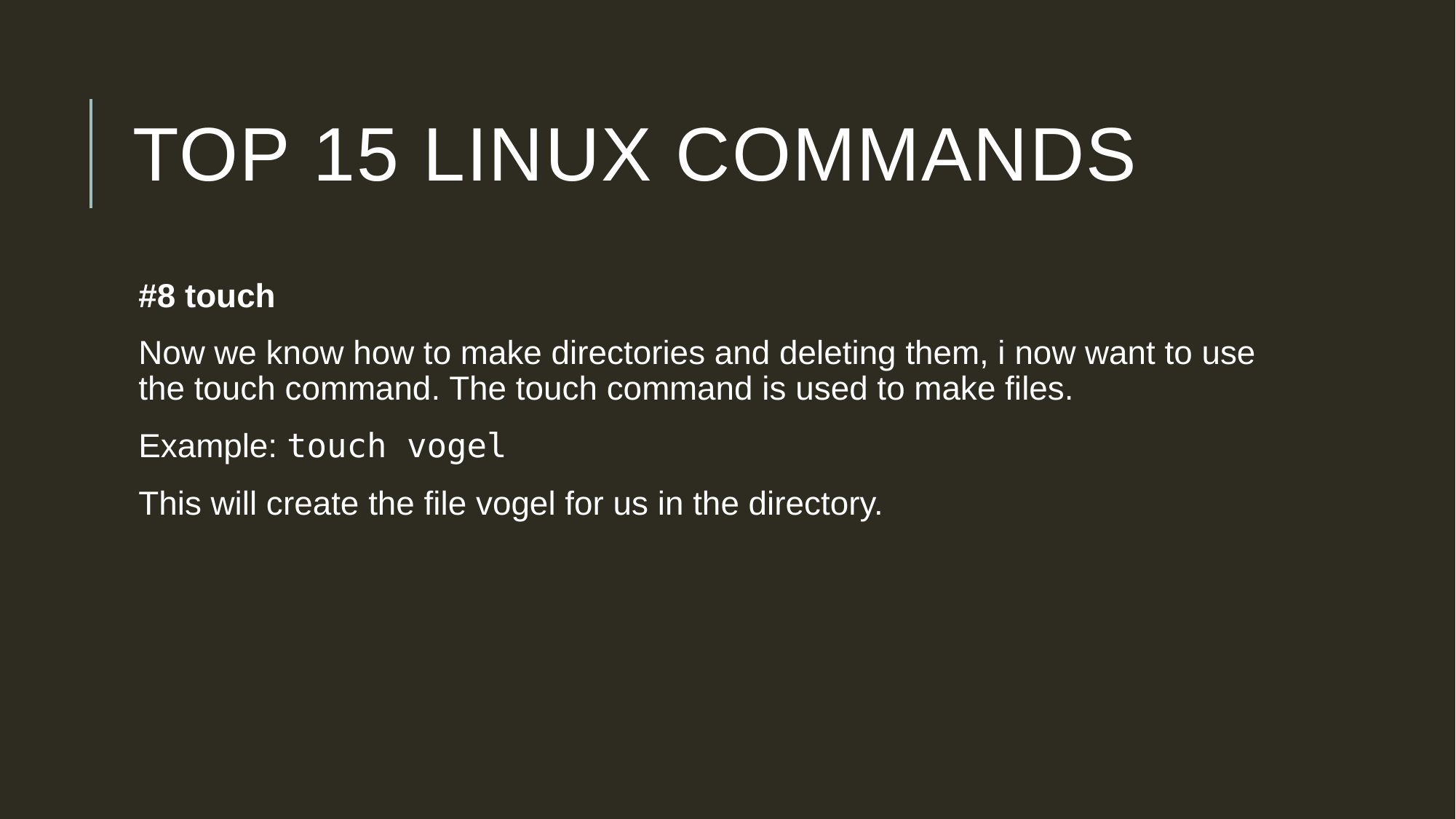

# Top 15 linux commands
#8 touch
Now we know how to make directories and deleting them, i now want to use the touch command. The touch command is used to make files.
Example: touch vogel
This will create the file vogel for us in the directory.